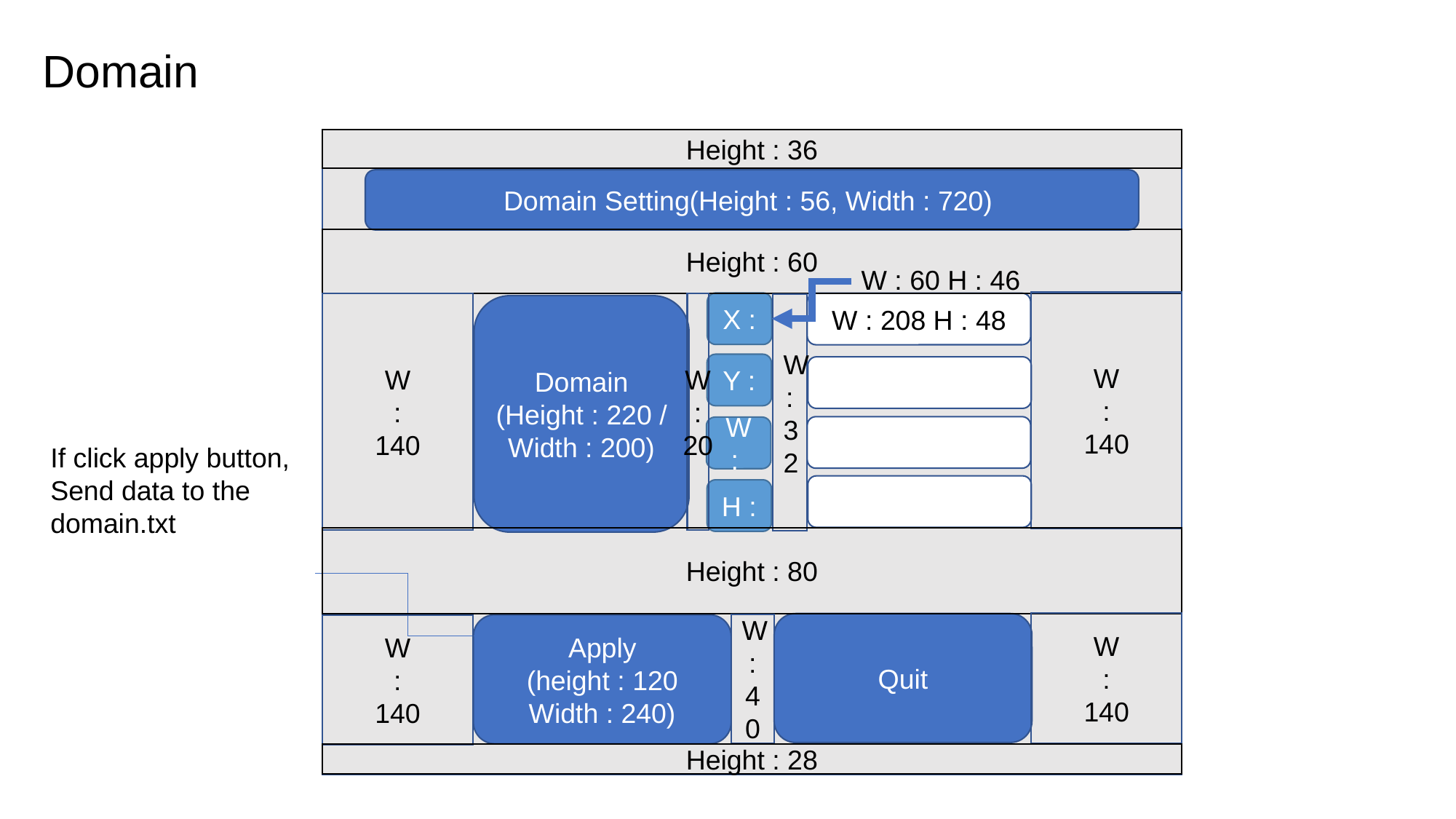

Domain

Height : 36
Domain Setting(Height : 56, Width : 720)
Height : 60
W : 60 H : 46
W
:
140
X :
W : 208 H : 48
W
:
140
W
:
20
W
:
32
Domain
(Height : 220 / Width : 200)
Y :

W :
If click apply button,
Send data to the domain.txt

H :
Height : 80
W
:
140
Quit
W
:
40
W
:
140
Apply
(height : 120
Width : 240)
Height : 28